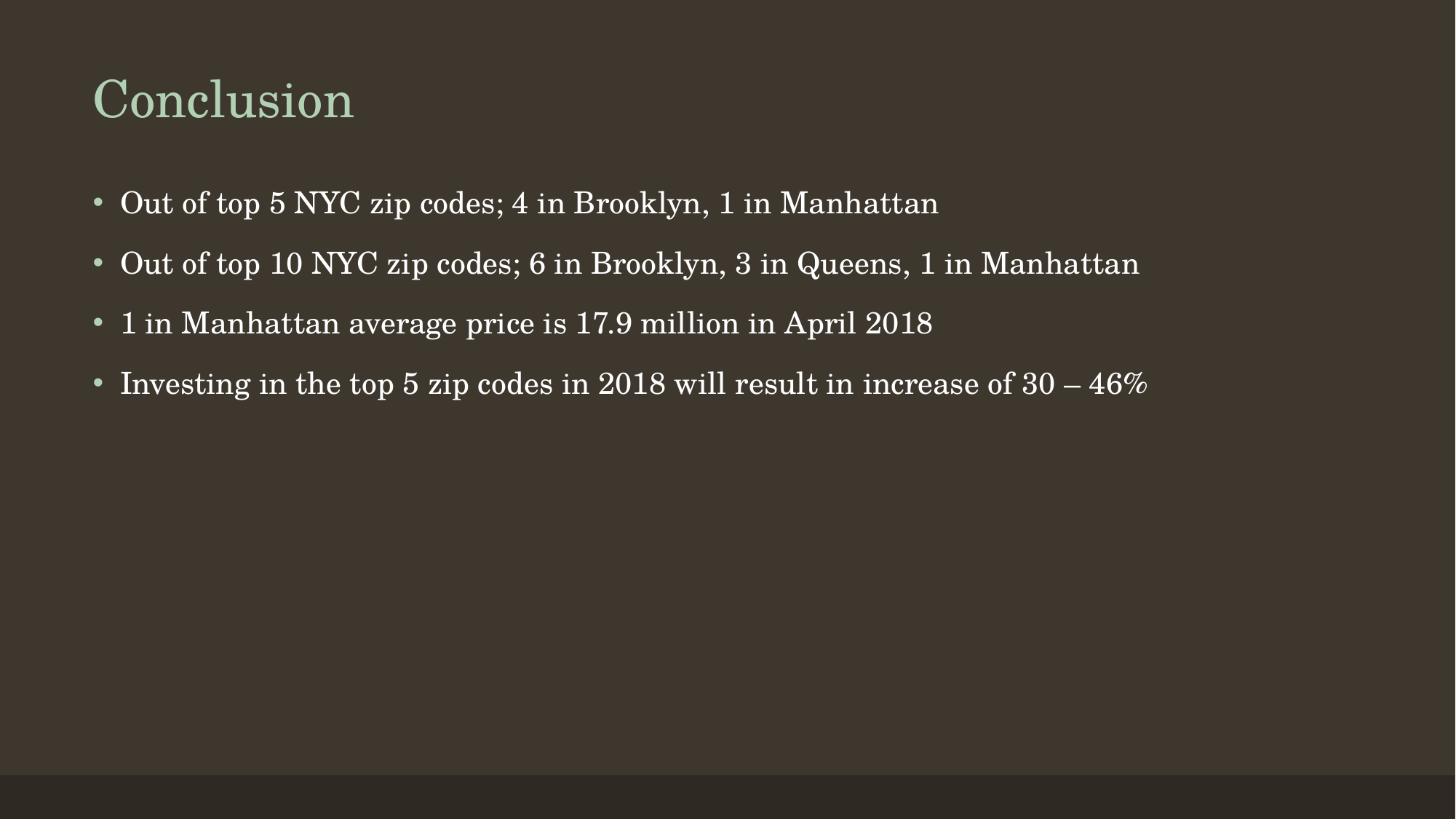

# Conclusion
Out of top 5 NYC zip codes; 4 in Brooklyn, 1 in Manhattan
Out of top 10 NYC zip codes; 6 in Brooklyn, 3 in Queens, 1 in Manhattan
1 in Manhattan average price is 17.9 million in April 2018
Investing in the top 5 zip codes in 2018 will result in increase of 30 – 46%